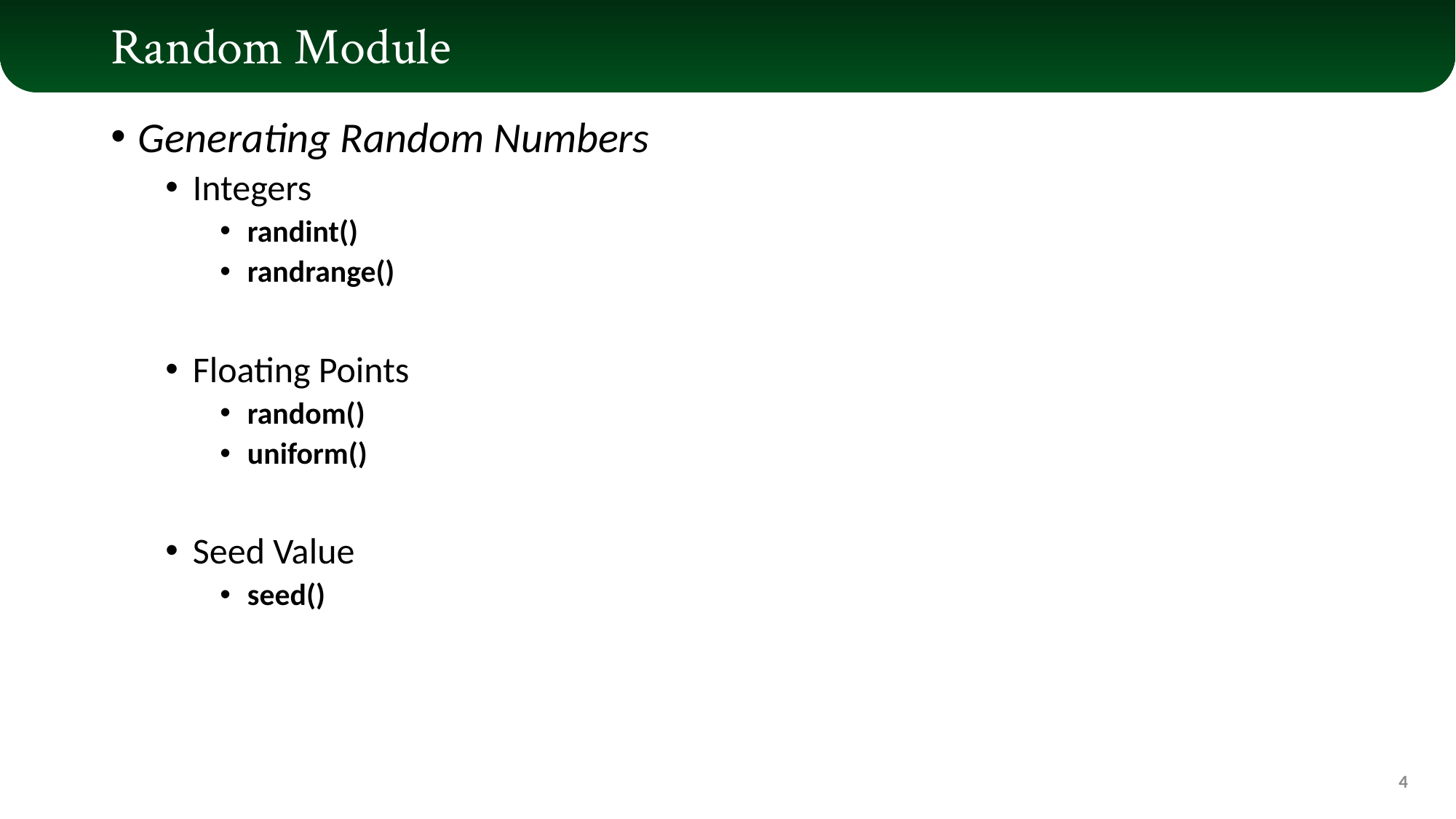

# Random Module
Generating Random Numbers
Integers
randint()
randrange()

Floating Points
random()
uniform()

Seed Value
seed()

4